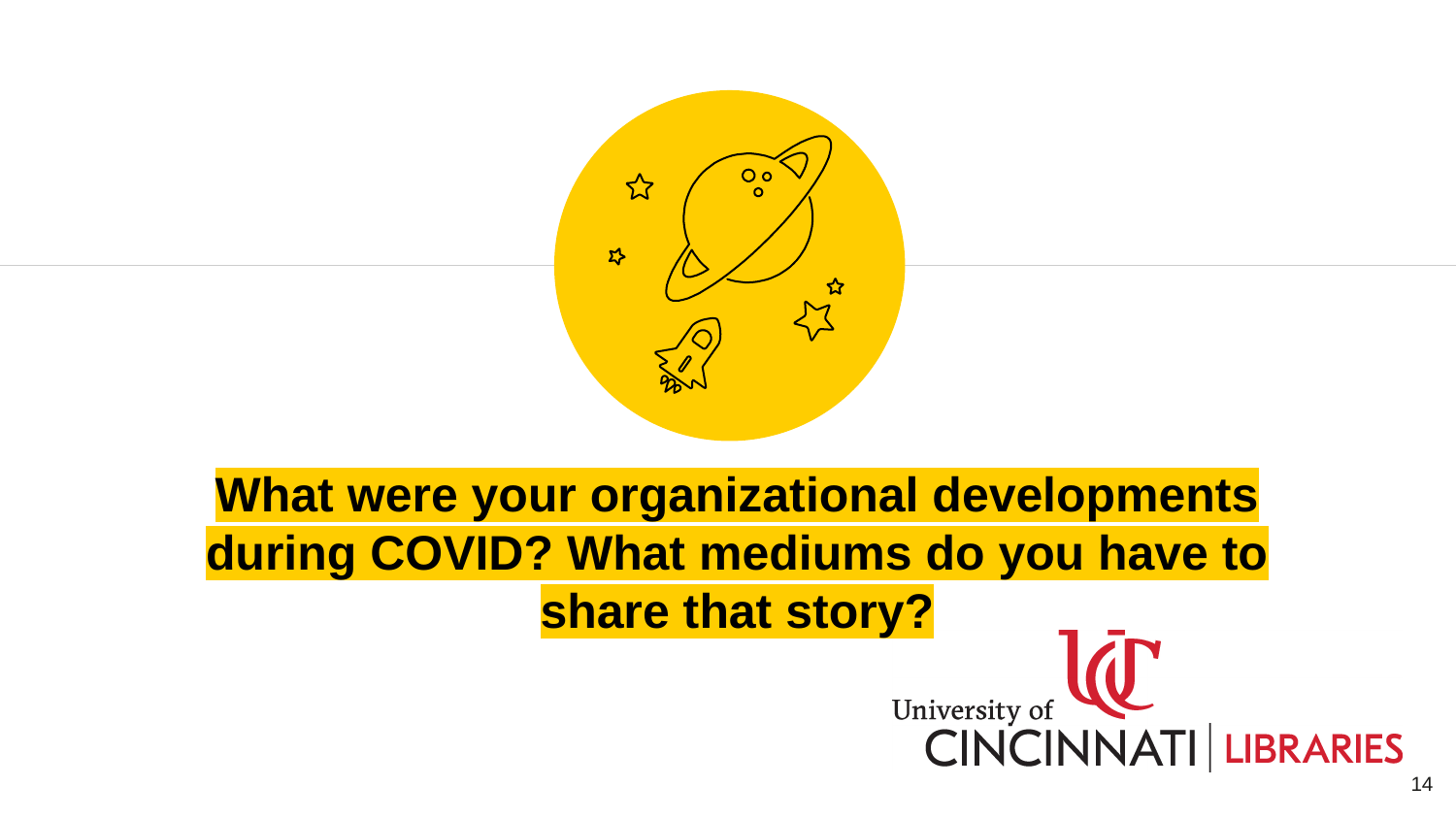

What were your organizational developments during COVID? What mediums do you have to share that story?
14